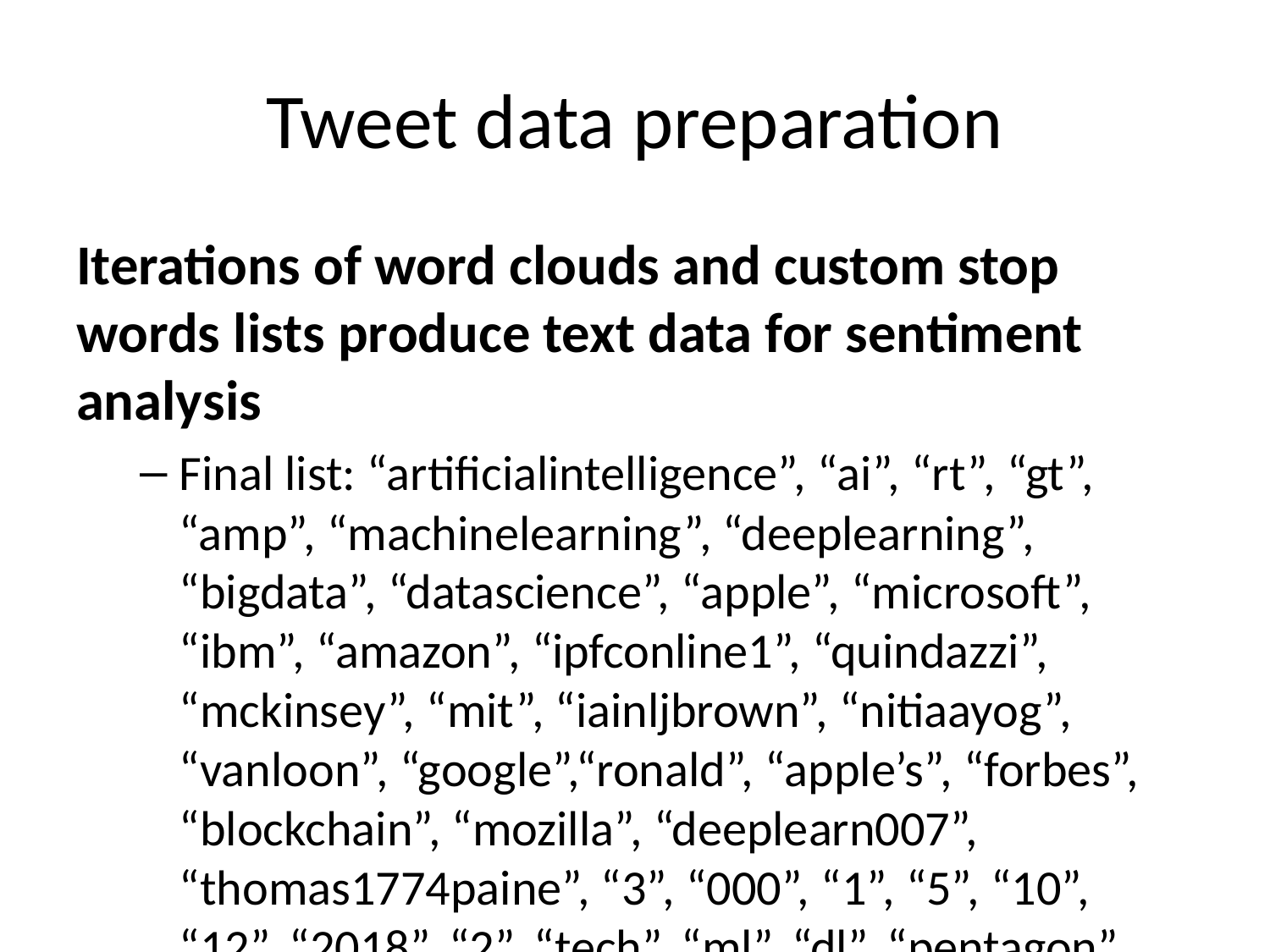

# Tweet data preparation
Iterations of word clouds and custom stop words lists produce text data for sentiment analysis
Final list: “artificialintelligence”, “ai”, “rt”, “gt”, “amp”, “machinelearning”, “deeplearning”, “bigdata”, “datascience”, “apple”, “microsoft”, “ibm”, “amazon”, “ipfconline1”, “quindazzi”, “mckinsey”, “mit”, “iainljbrown”, “nitiaayog”, “vanloon”, “google”,“ronald”, “apple’s”, “forbes”, “blockchain”, “mozilla”, “deeplearn007”, “thomas1774paine”, “3”, “000”, “1”, “5”, “10”, “12”, “2018”, “2”, “tech”, “ml”, “dl”, “pentagon”, “digitaltransformation”, “mgi”, “weftrends”, “india”, “europe”,“iot”, “software”, “cybersecurity”, “hr”, “fintech”, “deepaerodrones”, “mikequindazzi”, “thenextweb”, “valaafshar”